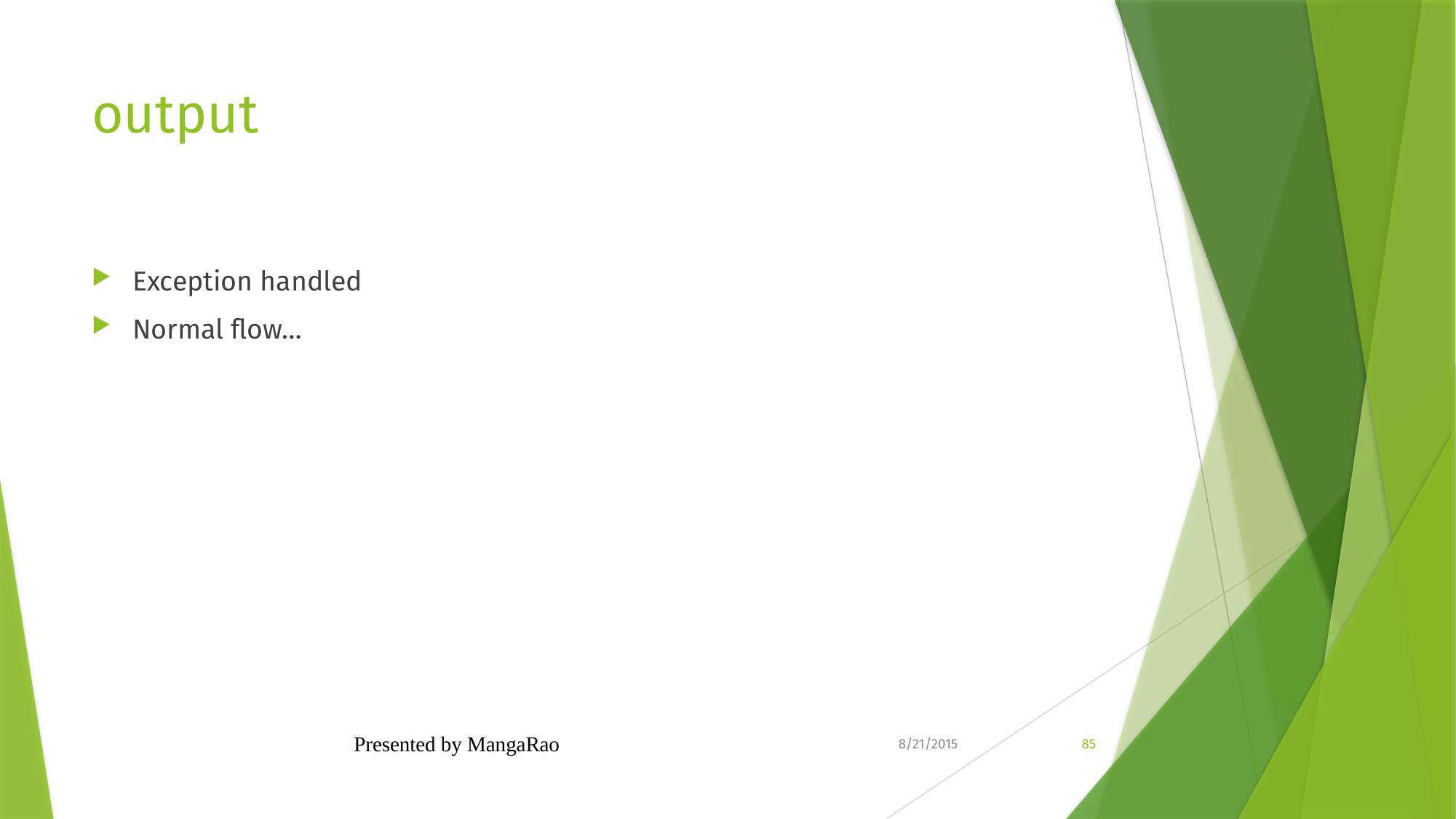

# output
Exception handled
Normal flow…
Presented by MangaRao
8/21/2015
85